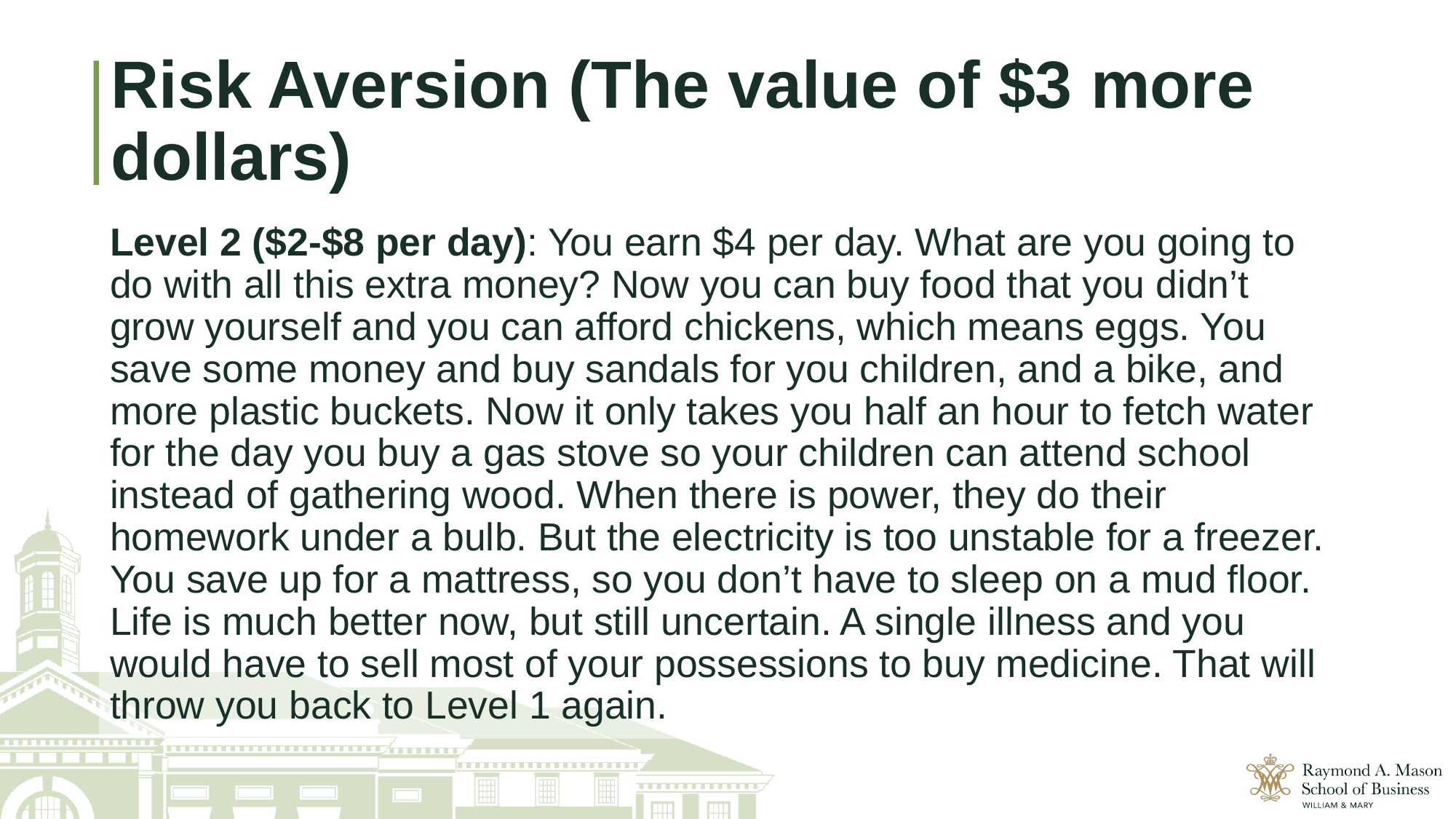

# Risk Aversion (The value of $3 more dollars)
Level 2 ($2-$8 per day): You earn $4 per day. What are you going to do with all this extra money? Now you can buy food that you didn’t grow yourself and you can afford chickens, which means eggs. You save some money and buy sandals for you children, and a bike, and more plastic buckets. Now it only takes you half an hour to fetch water for the day you buy a gas stove so your children can attend school instead of gathering wood. When there is power, they do their homework under a bulb. But the electricity is too unstable for a freezer. You save up for a mattress, so you don’t have to sleep on a mud floor. Life is much better now, but still uncertain. A single illness and you would have to sell most of your possessions to buy medicine. That will throw you back to Level 1 again.